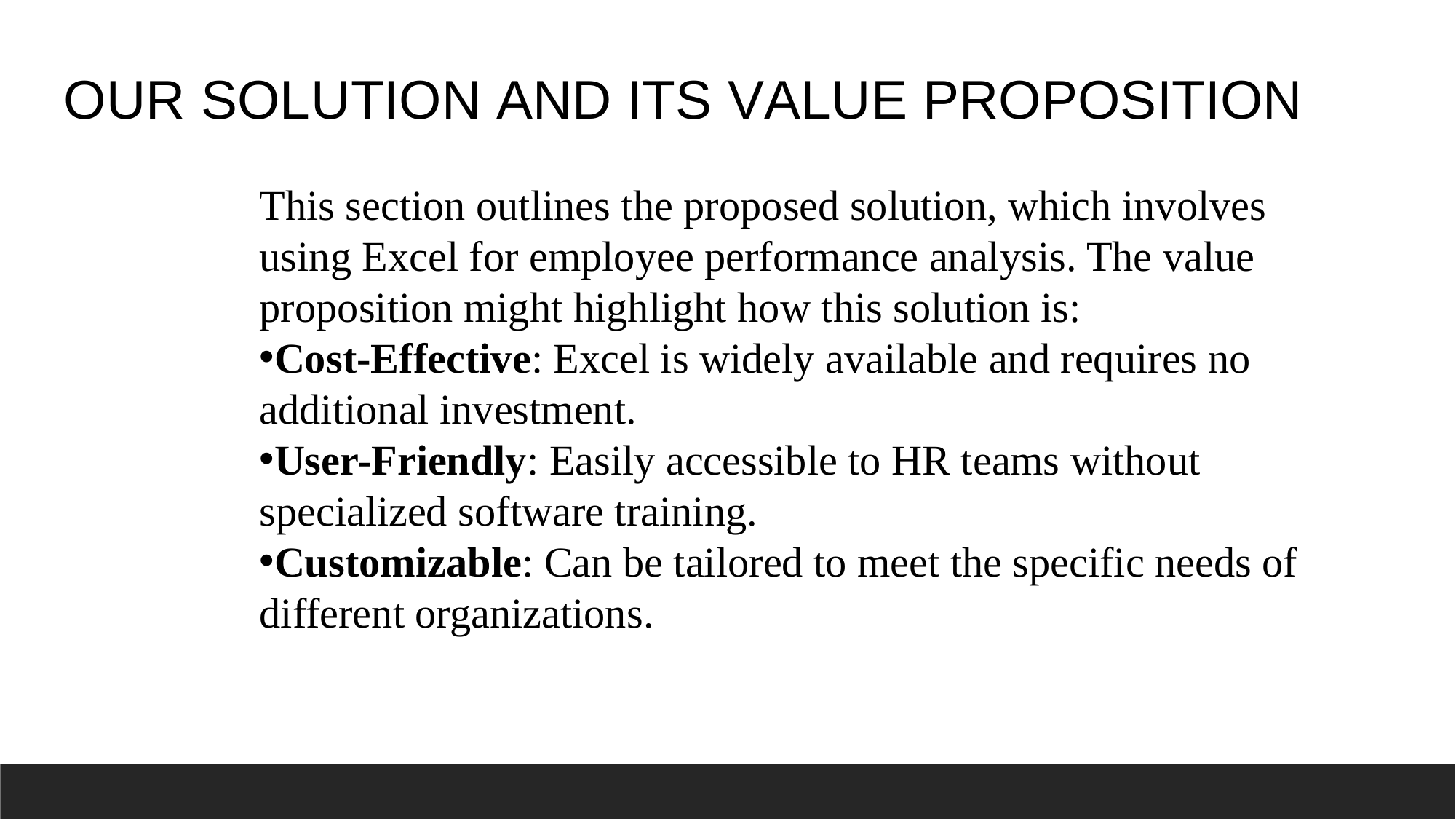

OUR SOLUTION AND ITS VALUE PROPOSITION
This section outlines the proposed solution, which involves using Excel for employee performance analysis. The value proposition might highlight how this solution is:
Cost-Effective: Excel is widely available and requires no additional investment.
User-Friendly: Easily accessible to HR teams without specialized software training.
Customizable: Can be tailored to meet the specific needs of different organizations.